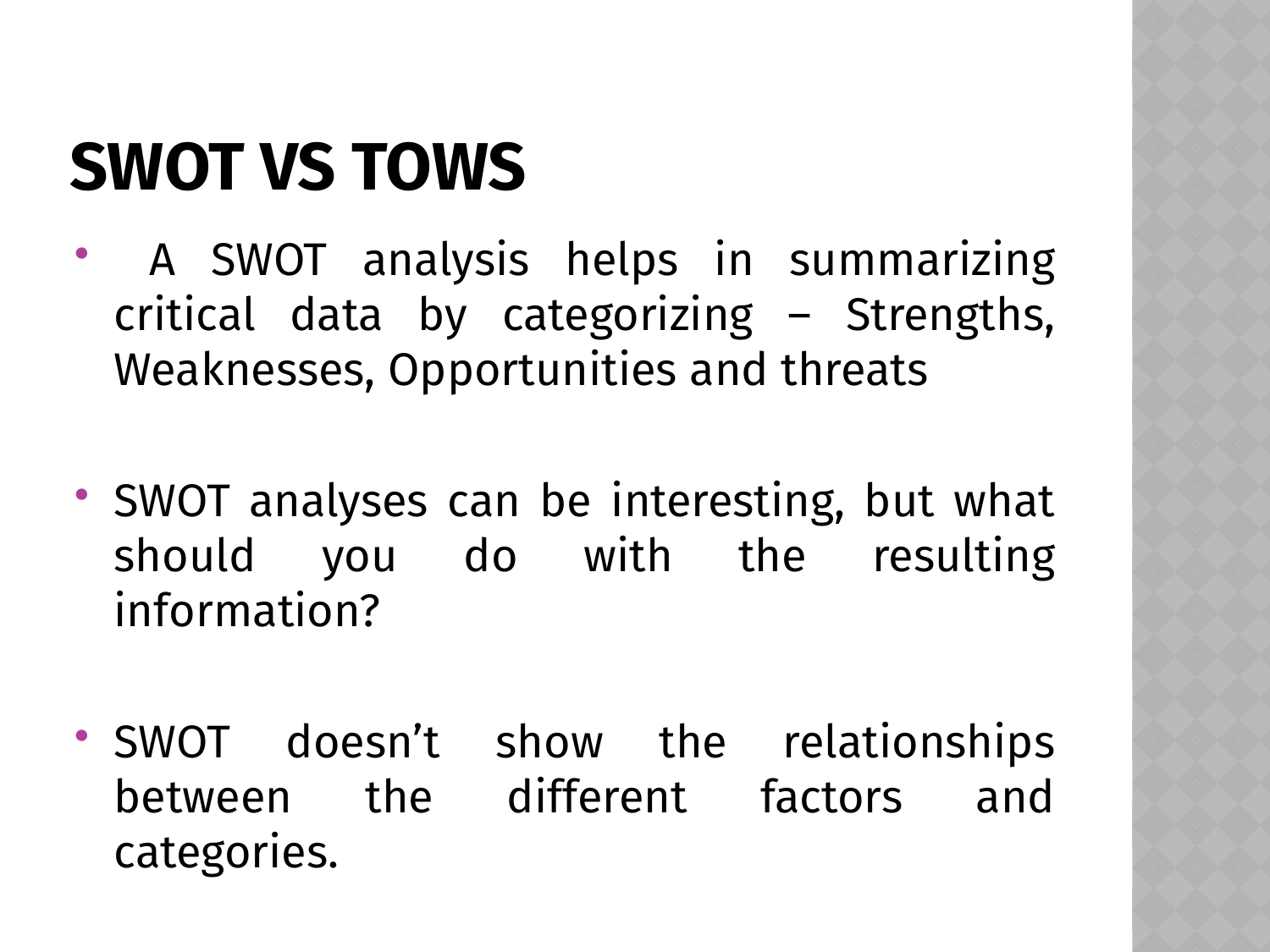

# SWOT Vs Tows
 A SWOT analysis helps in summarizing critical data by categorizing – Strengths, Weaknesses, Opportunities and threats

SWOT analyses can be interesting, but what should you do with the resulting information?

SWOT doesn’t show the relationships between the different factors and categories.